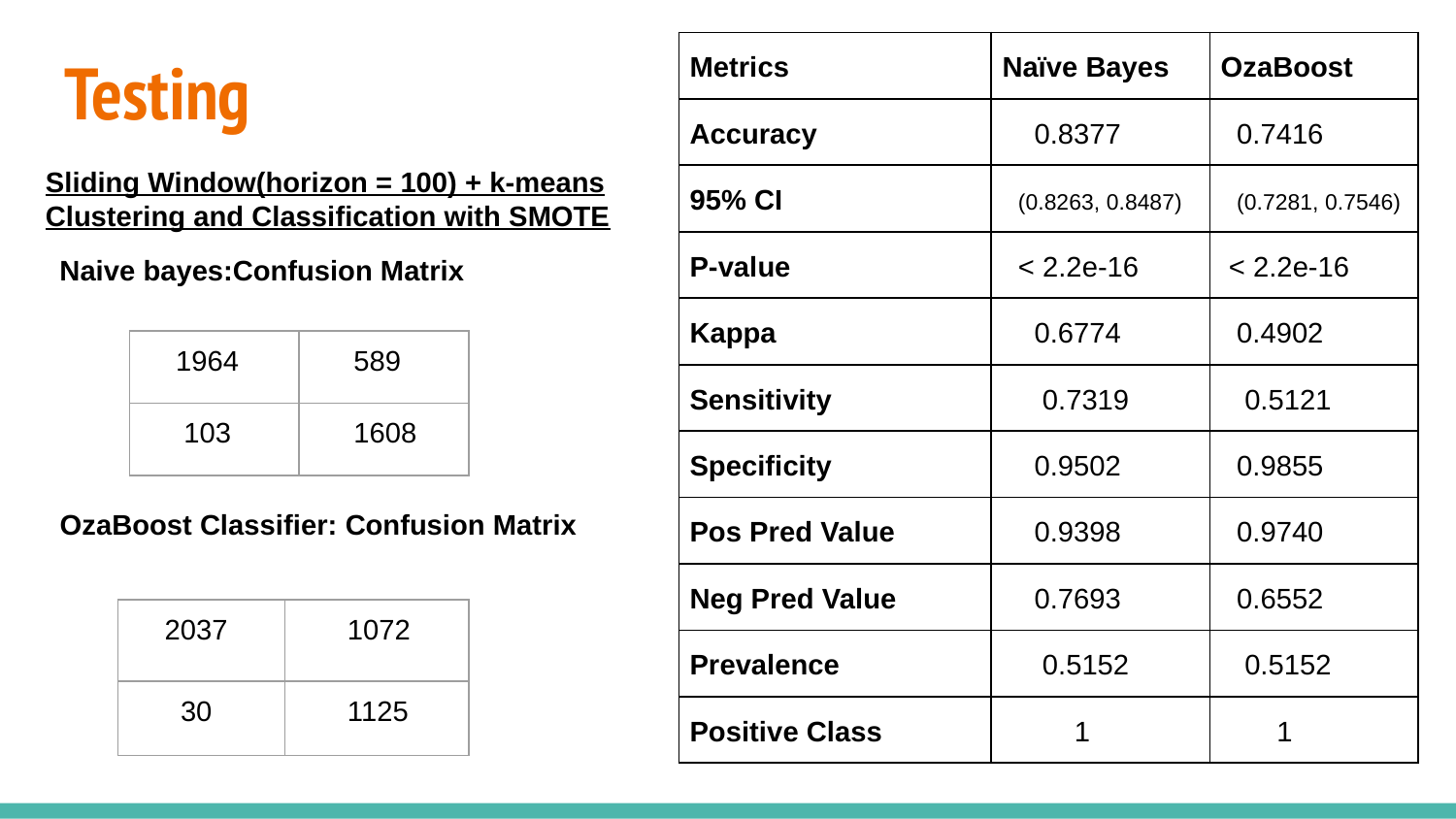

Testing
| Metrics | Naïve Bayes | OzaBoost |
| --- | --- | --- |
| Accuracy | 0.8377 | 0.7416 |
| 95% CI | (0.8263, 0.8487) | (0.7281, 0.7546) |
| P-value | < 2.2e-16 | < 2.2e-16 |
| Kappa | 0.6774 | 0.4902 |
| Sensitivity | 0.7319 | 0.5121 |
| Specificity | 0.9502 | 0.9855 |
| Pos Pred Value | 0.9398 | 0.9740 |
| Neg Pred Value | 0.7693 | 0.6552 |
| Prevalence | 0.5152 | 0.5152 |
| Positive Class | 1 | 1 |
Sliding Window(horizon = 100) + k-means Clustering and Classification with SMOTE

Naive bayes:Confusion Matrix

| 1964 | 589 |
| --- | --- |
| 103 | 1608 |
OzaBoost Classifier: Confusion Matrix

| 2037 | 1072 |
| --- | --- |
| 30 | 1125 |